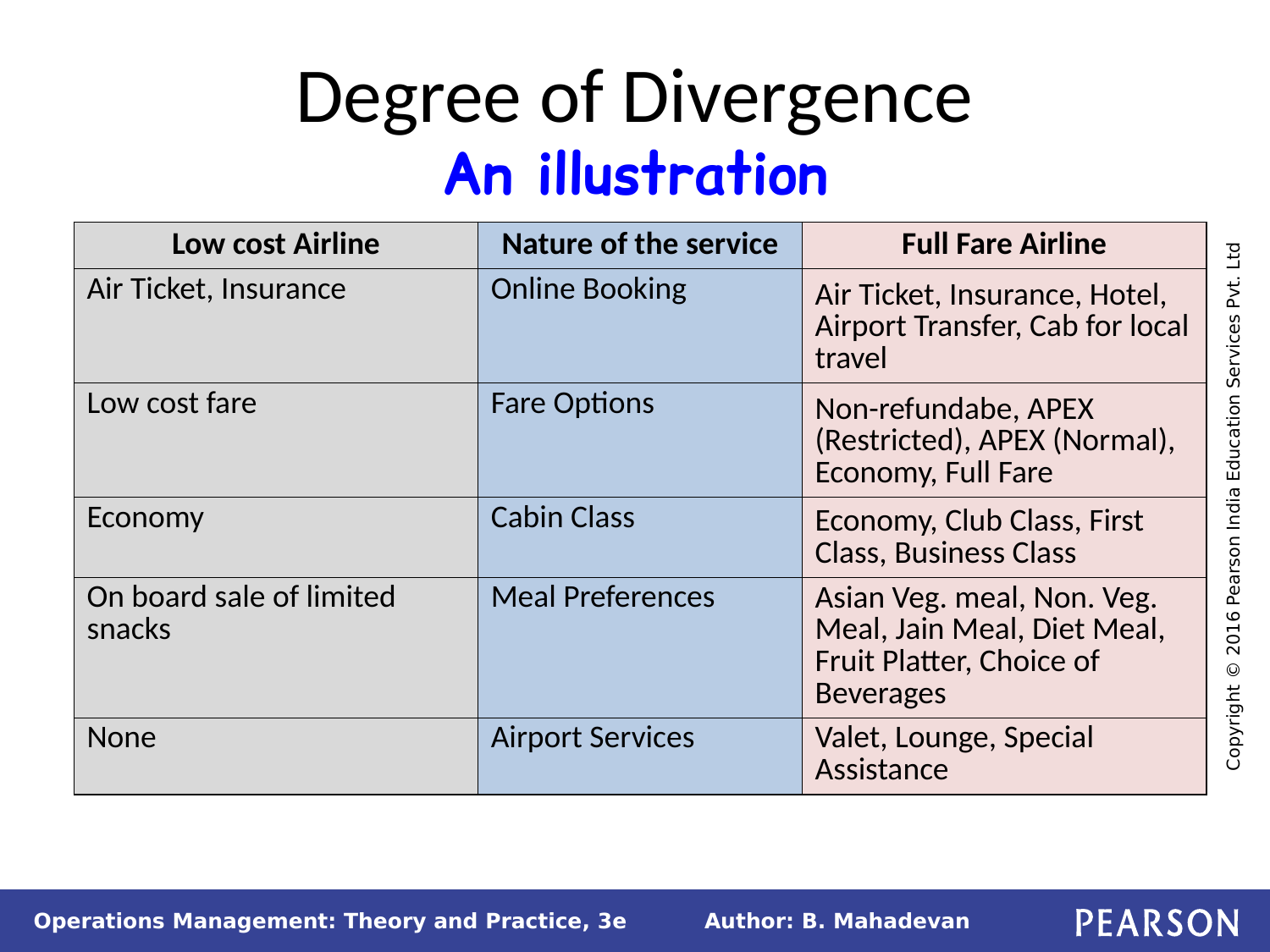

# Degree of Divergence An illustration
| Low cost Airline | Nature of the service | Full Fare Airline |
| --- | --- | --- |
| Air Ticket, Insurance | Online Booking | Air Ticket, Insurance, Hotel, Airport Transfer, Cab for local travel |
| Low cost fare | Fare Options | Non-refundabe, APEX (Restricted), APEX (Normal), Economy, Full Fare |
| Economy | Cabin Class | Economy, Club Class, First Class, Business Class |
| On board sale of limited snacks | Meal Preferences | Asian Veg. meal, Non. Veg. Meal, Jain Meal, Diet Meal, Fruit Platter, Choice of Beverages |
| None | Airport Services | Valet, Lounge, Special Assistance |